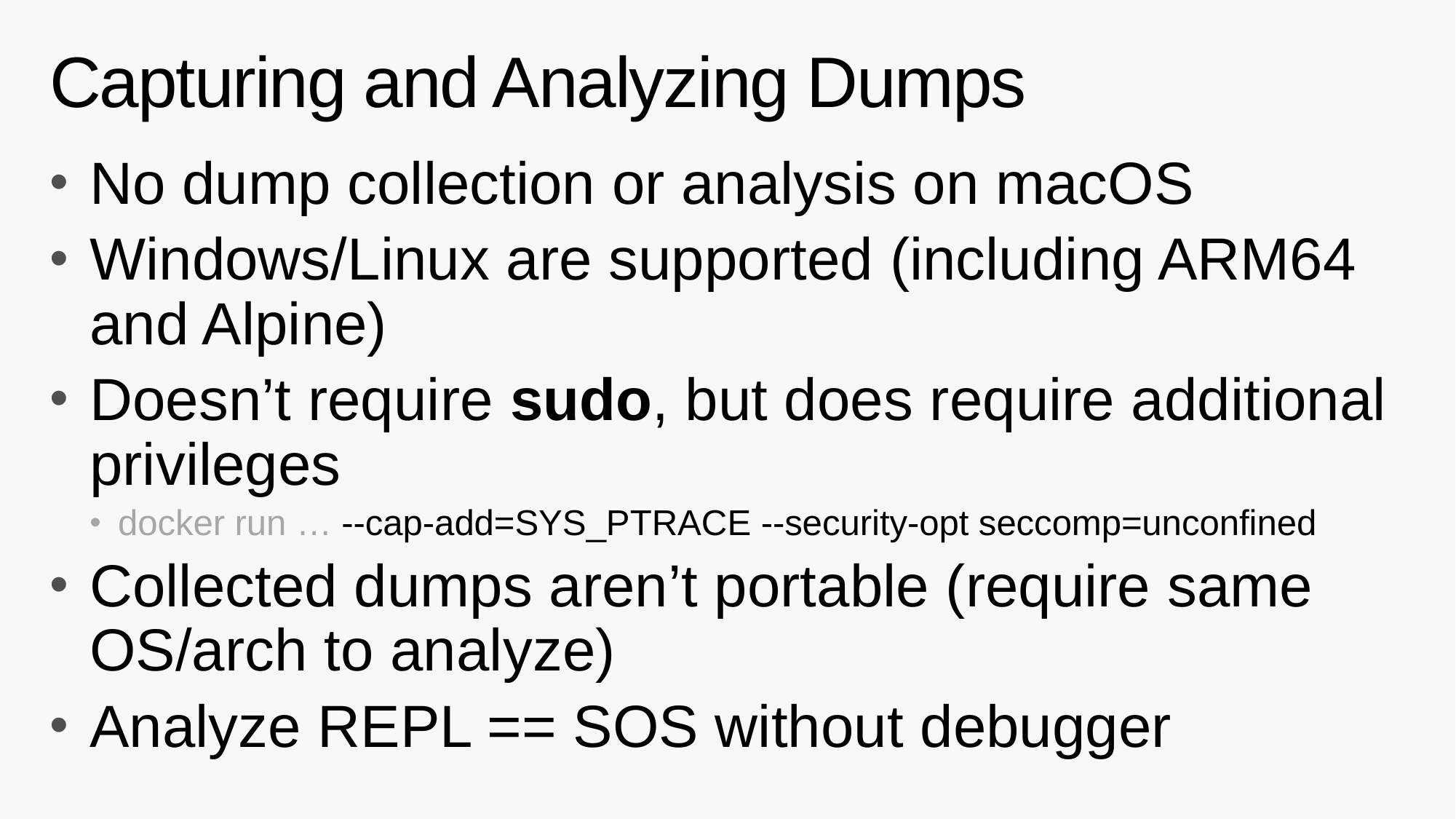

# Capturing and Analyzing Dumps
No dump collection or analysis on macOS
Windows/Linux are supported (including ARM64 and Alpine)
Doesn’t require sudo, but does require additional privileges
docker run … --cap-add=SYS_PTRACE --security-opt seccomp=unconfined
Collected dumps aren’t portable (require same OS/arch to analyze)
Analyze REPL == SOS without debugger